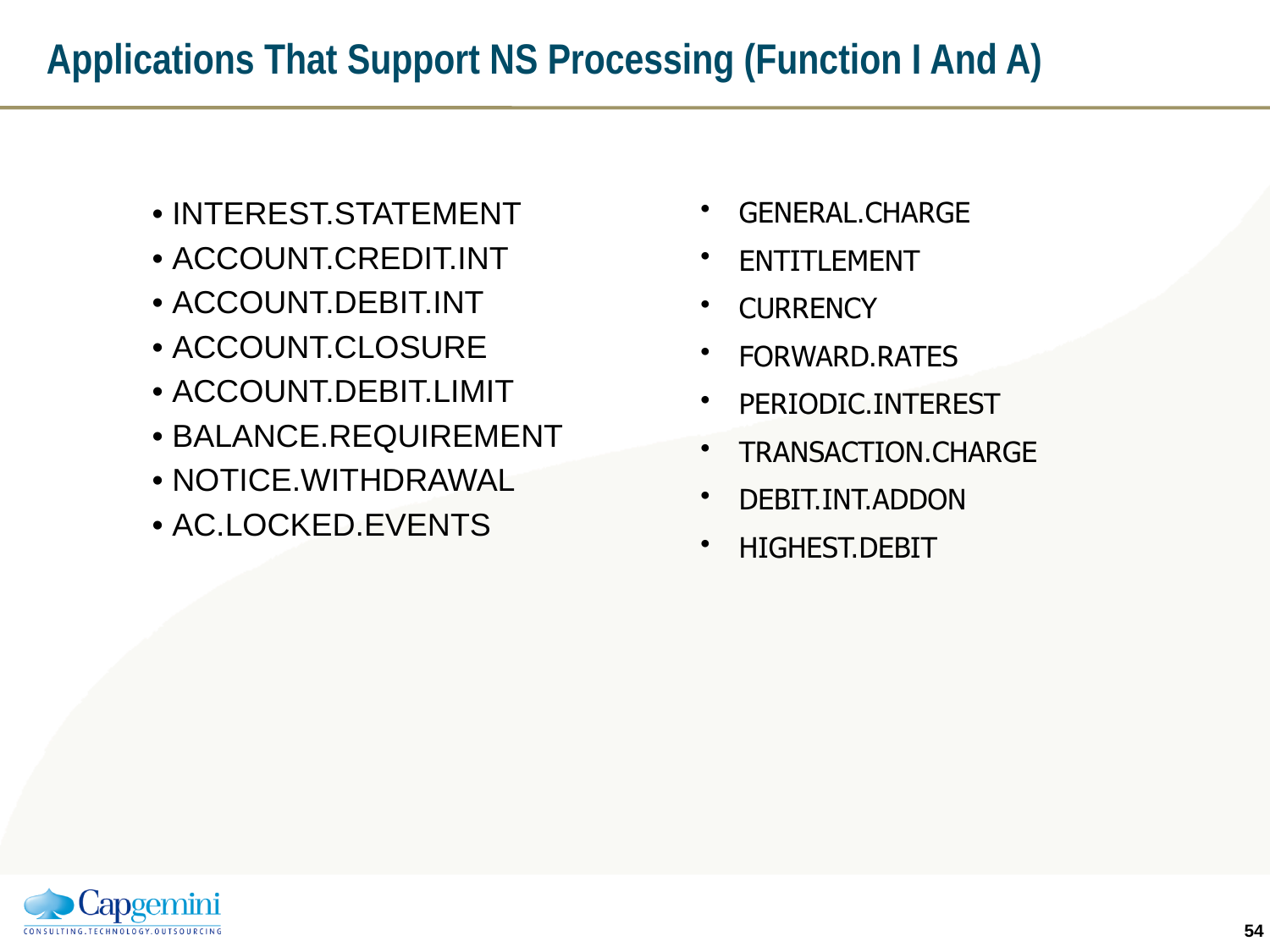

# Applications That Support NS Processing (Function I And A)
• INTEREST.STATEMENT
• ACCOUNT.CREDIT.INT
• ACCOUNT.DEBIT.INT
• ACCOUNT.CLOSURE
• ACCOUNT.DEBIT.LIMIT
• BALANCE.REQUIREMENT
• NOTICE.WITHDRAWAL
• AC.LOCKED.EVENTS

 GENERAL.CHARGE
 ENTITLEMENT
 CURRENCY
 FORWARD.RATES
 PERIODIC.INTEREST
 TRANSACTION.CHARGE
 DEBIT.INT.ADDON
 HIGHEST.DEBIT

54